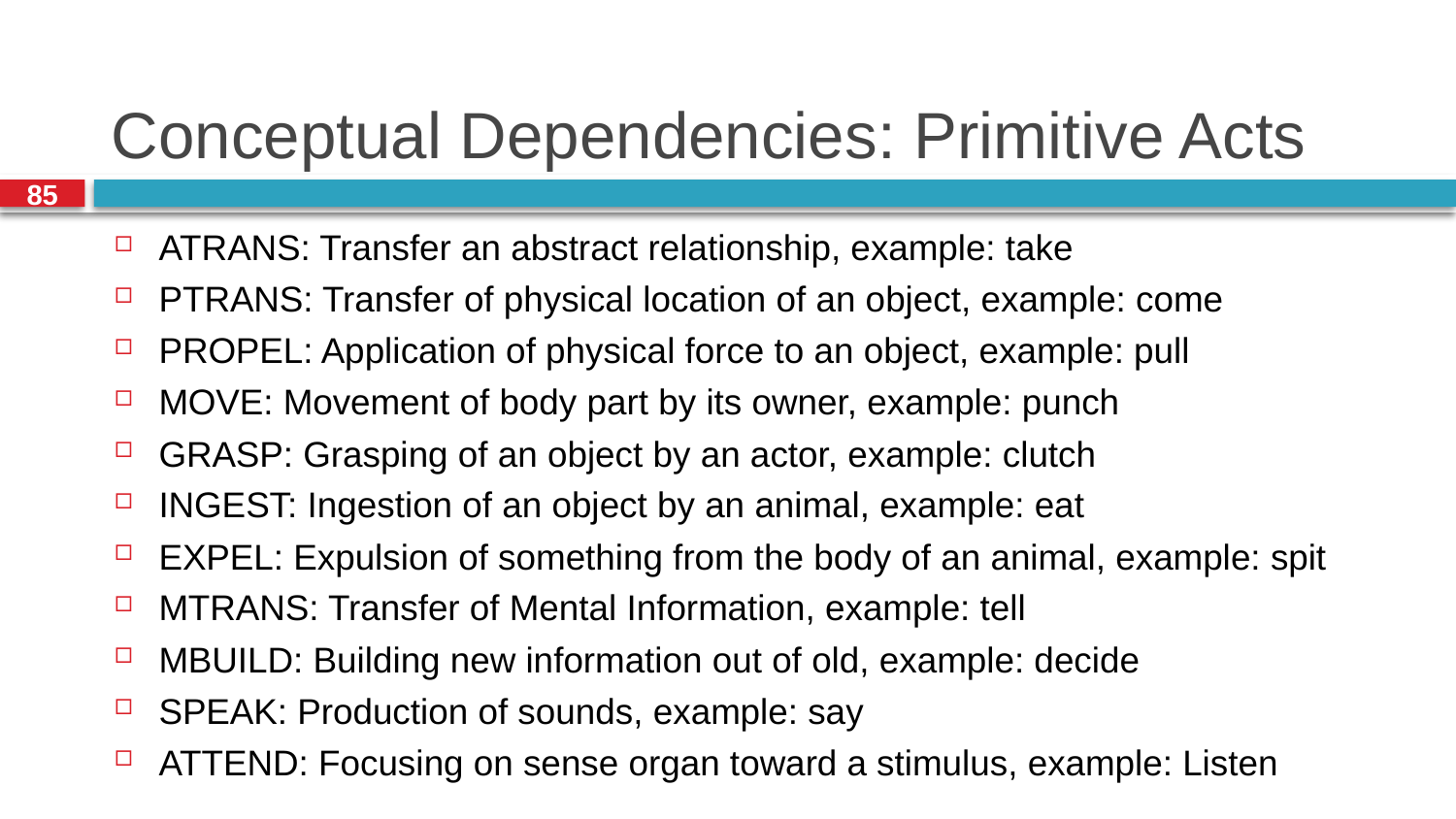

# Conceptual Dependencies: Primitive Acts
85
ATRANS: Transfer an abstract relationship, example: take
PTRANS: Transfer of physical location of an object, example: come
PROPEL: Application of physical force to an object, example: pull
MOVE: Movement of body part by its owner, example: punch
GRASP: Grasping of an object by an actor, example: clutch
INGEST: Ingestion of an object by an animal, example: eat
EXPEL: Expulsion of something from the body of an animal, example: spit
MTRANS: Transfer of Mental Information, example: tell
MBUILD: Building new information out of old, example: decide
SPEAK: Production of sounds, example: say
ATTEND: Focusing on sense organ toward a stimulus, example: Listen